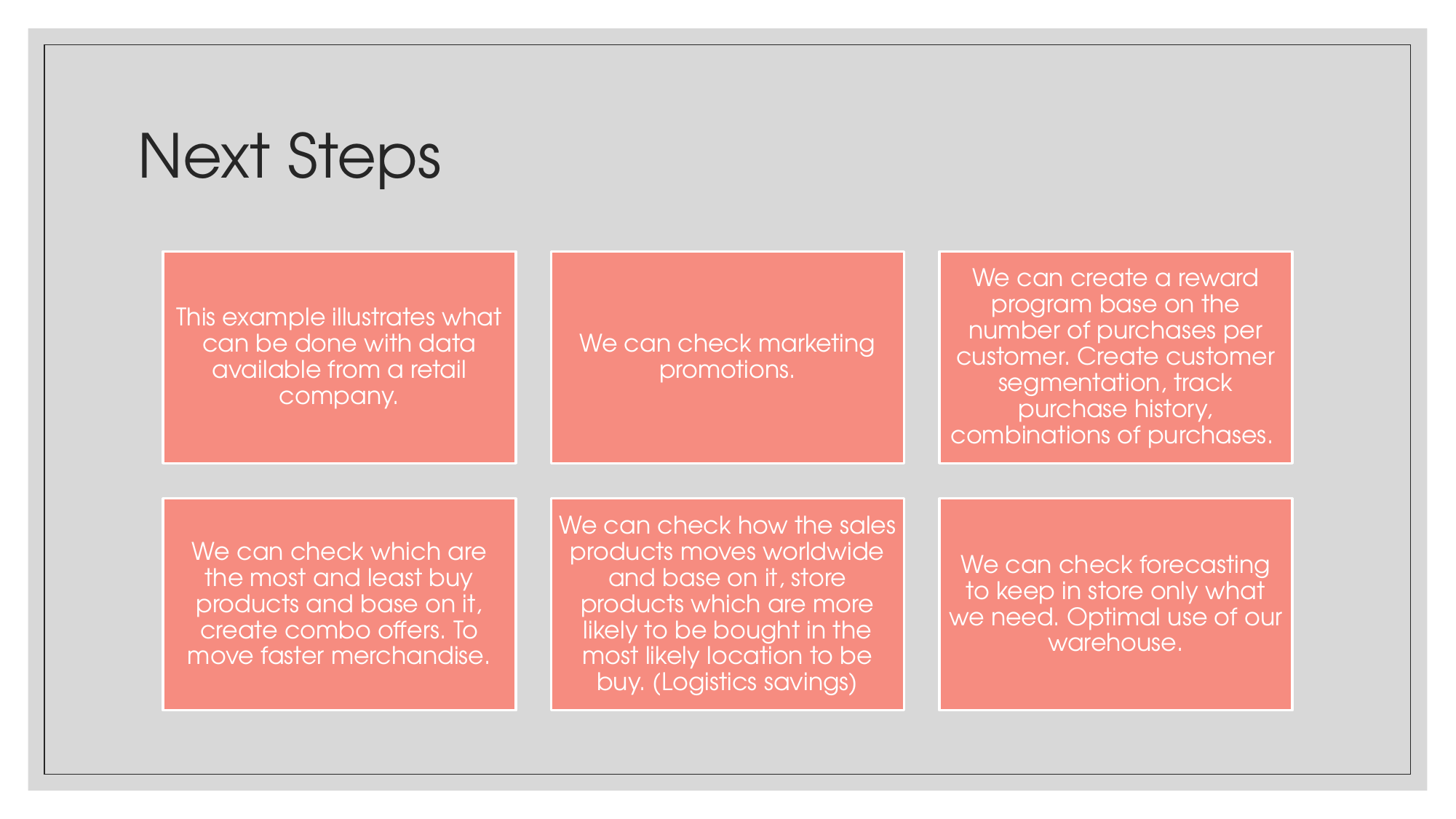

# Next Steps
This example illustrates what can be done with data available from a retail company.
We can check marketing promotions.
We can create a reward program base on the number of purchases per customer. Create customer segmentation, track purchase history, combinations of purchases.
We can check which are the most and least buy products and base on it, create combo offers. To move faster merchandise.
We can check how the sales products moves worldwide and base on it, store products which are more likely to be bought in the most likely location to be buy. (Logistics savings)
We can check forecasting to keep in store only what we need. Optimal use of our warehouse.